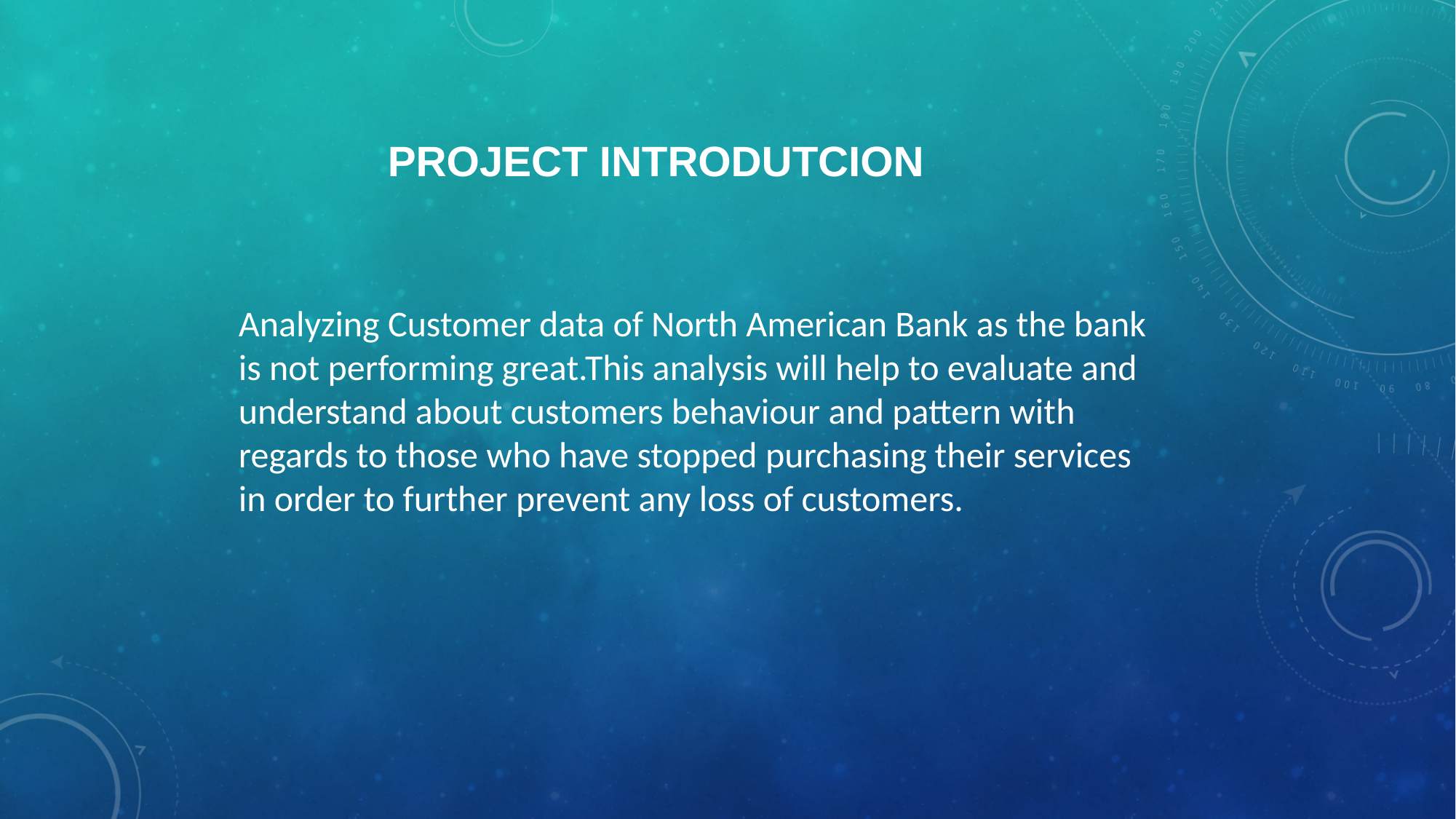

# Project introdutcion
Analyzing Customer data of North American Bank as the bank is not performing great.This analysis will help to evaluate and understand about customers behaviour and pattern with regards to those who have stopped purchasing their services in order to further prevent any loss of customers.